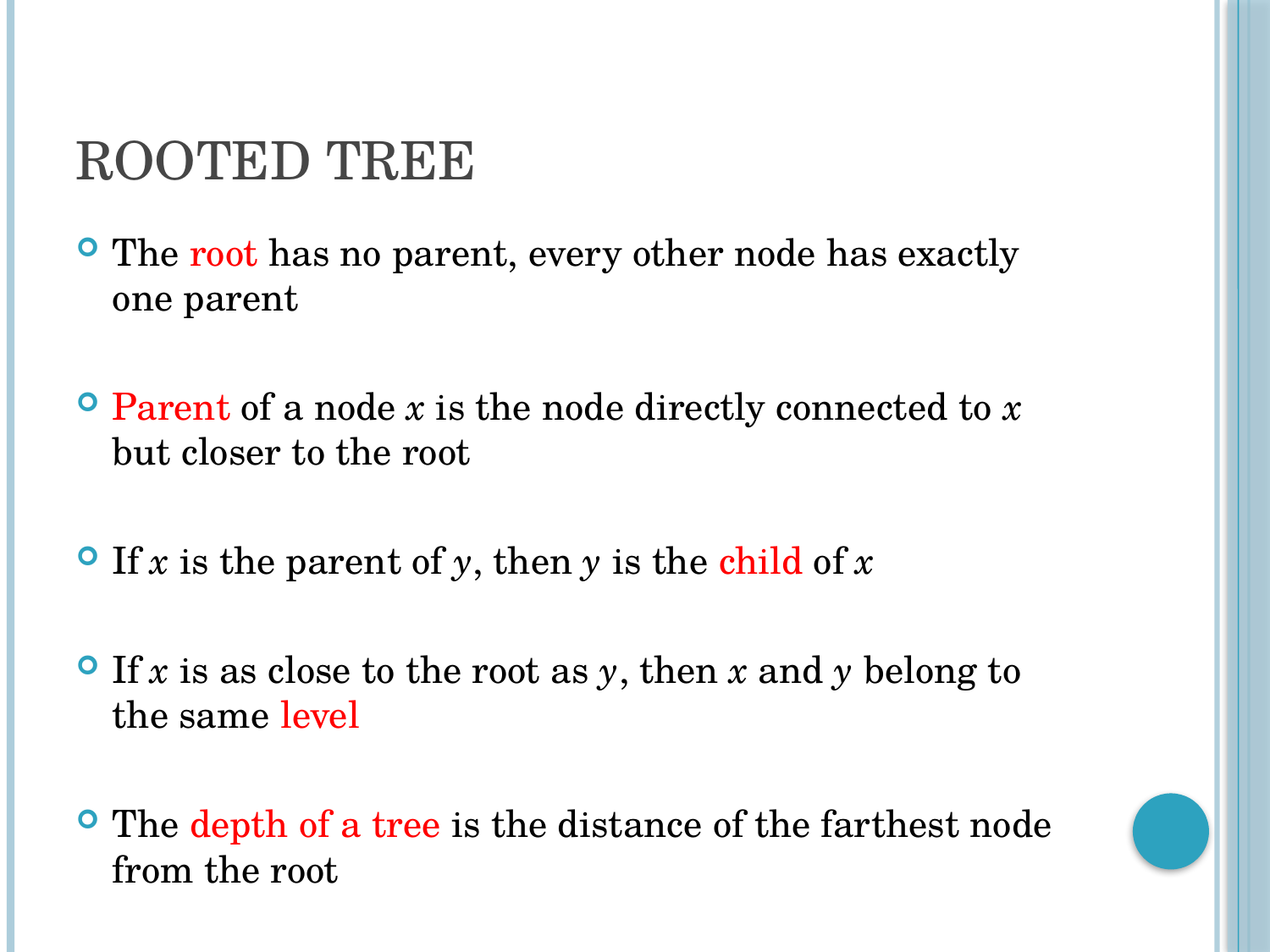

# Rooted Tree
The root has no parent, every other node has exactly one parent

Parent of a node x is the node directly connected to x but closer to the root

If x is the parent of y, then y is the child of x

If x is as close to the root as y, then x and y belong to the same level

The depth of a tree is the distance of the farthest node from the root